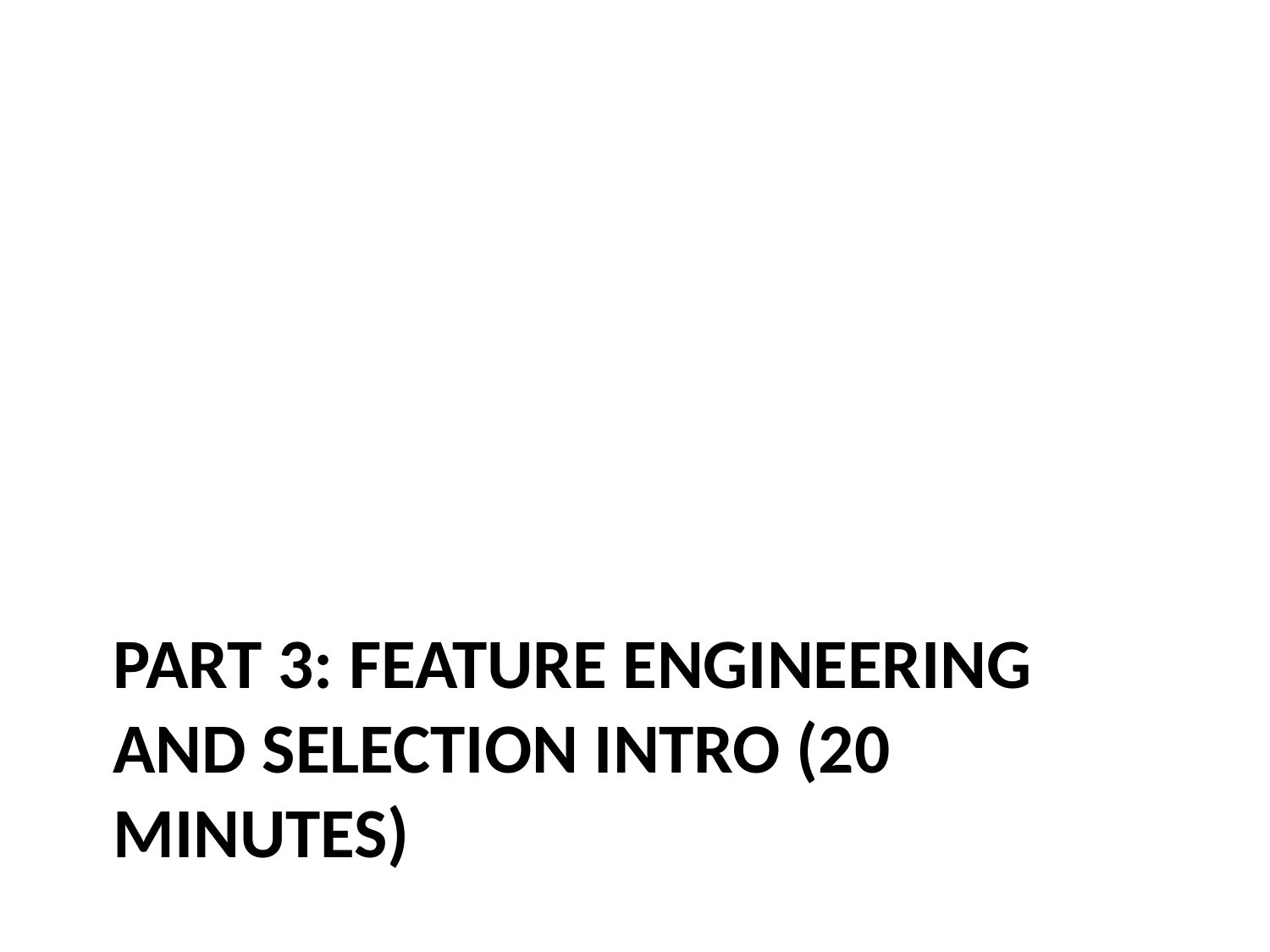

# Part 3: Feature Engineering and Selection Intro (20 Minutes)